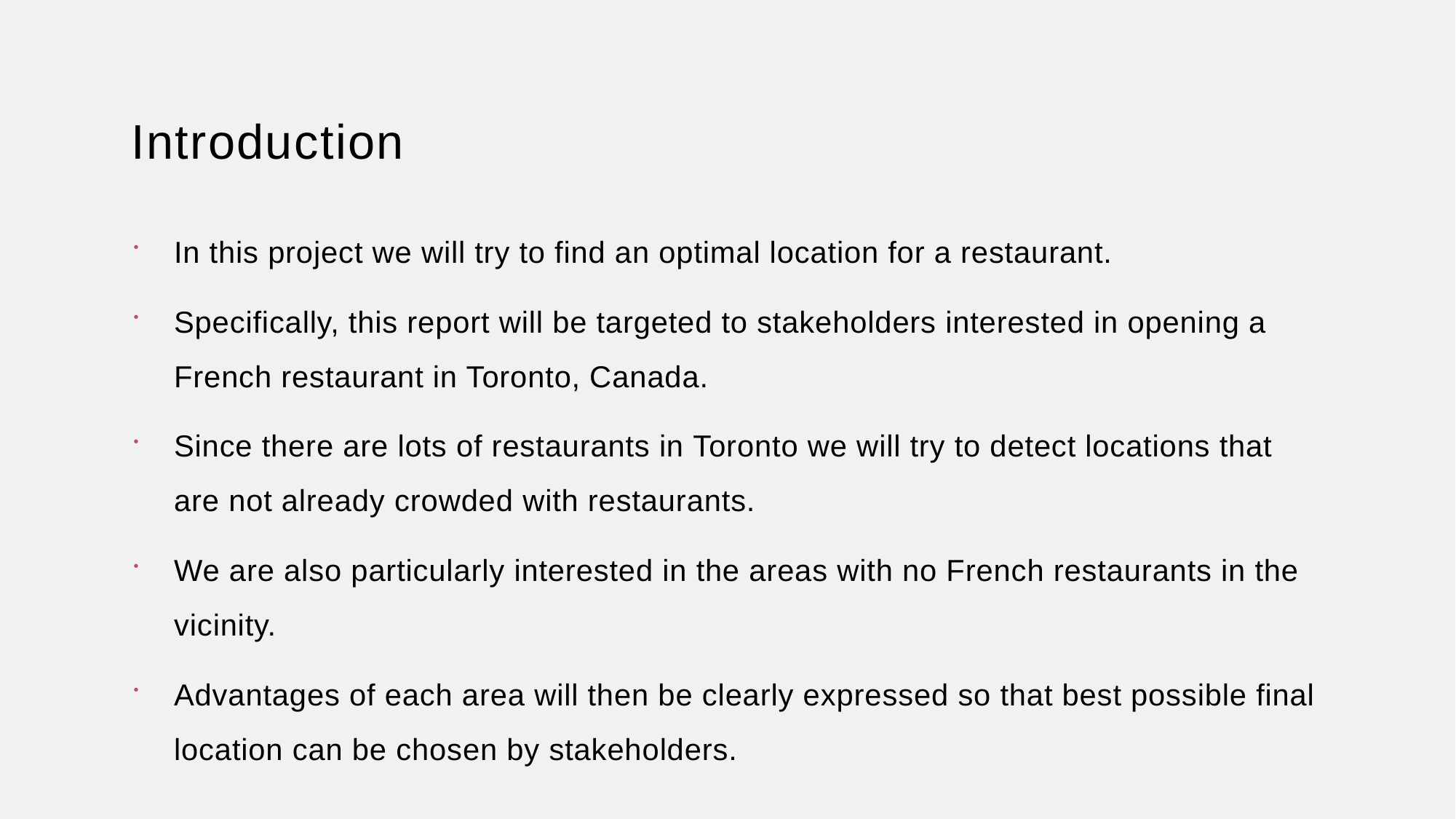

# Introduction
In this project we will try to find an optimal location for a restaurant.
Specifically, this report will be targeted to stakeholders interested in opening a French restaurant in Toronto, Canada.
Since there are lots of restaurants in Toronto we will try to detect locations that are not already crowded with restaurants.
We are also particularly interested in the areas with no French restaurants in the vicinity.
Advantages of each area will then be clearly expressed so that best possible final location can be chosen by stakeholders.